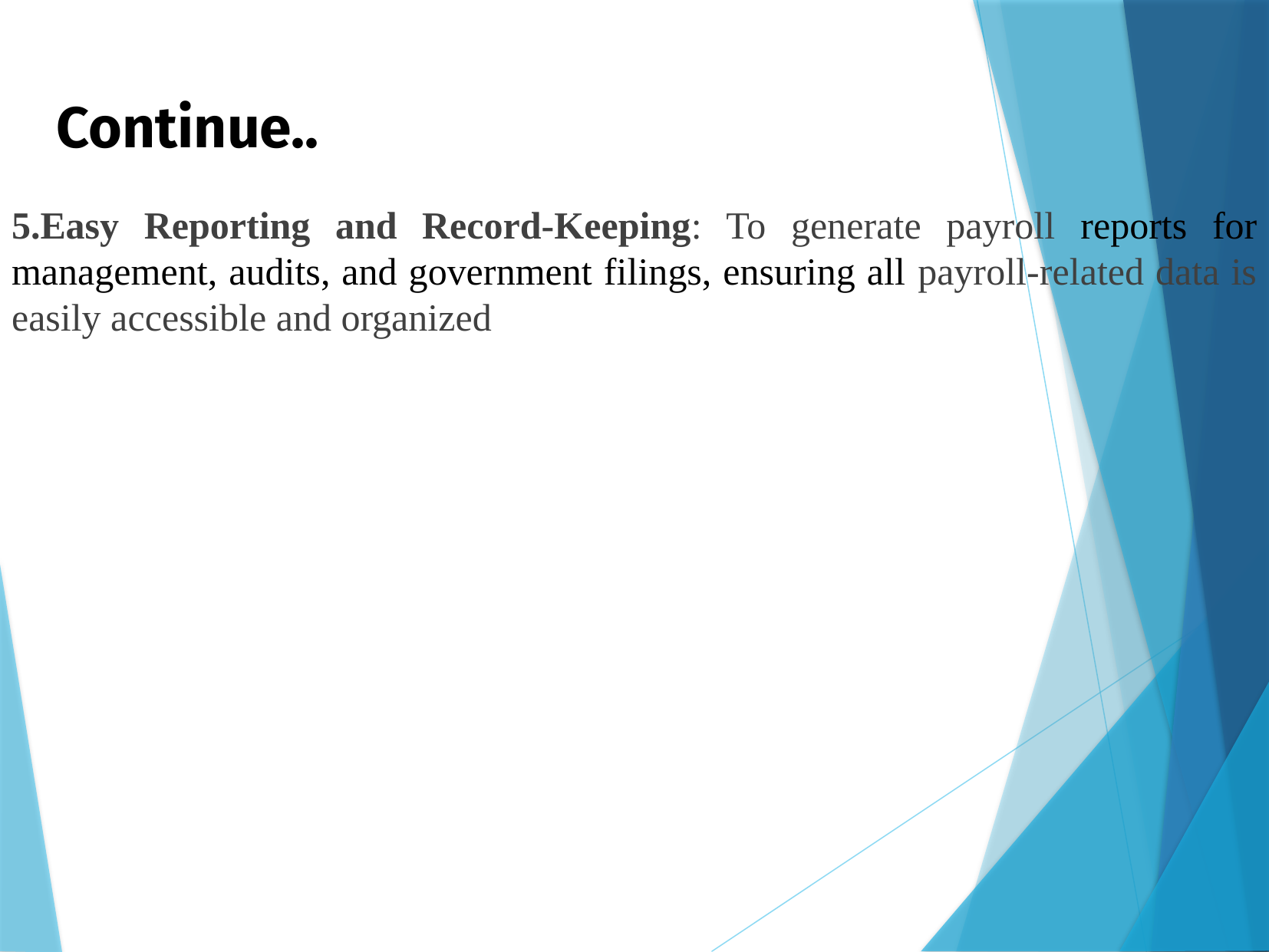

# Continue..
5.Easy Reporting and Record-Keeping: To generate payroll reports for management, audits, and government filings, ensuring all payroll-related data is easily accessible and organized